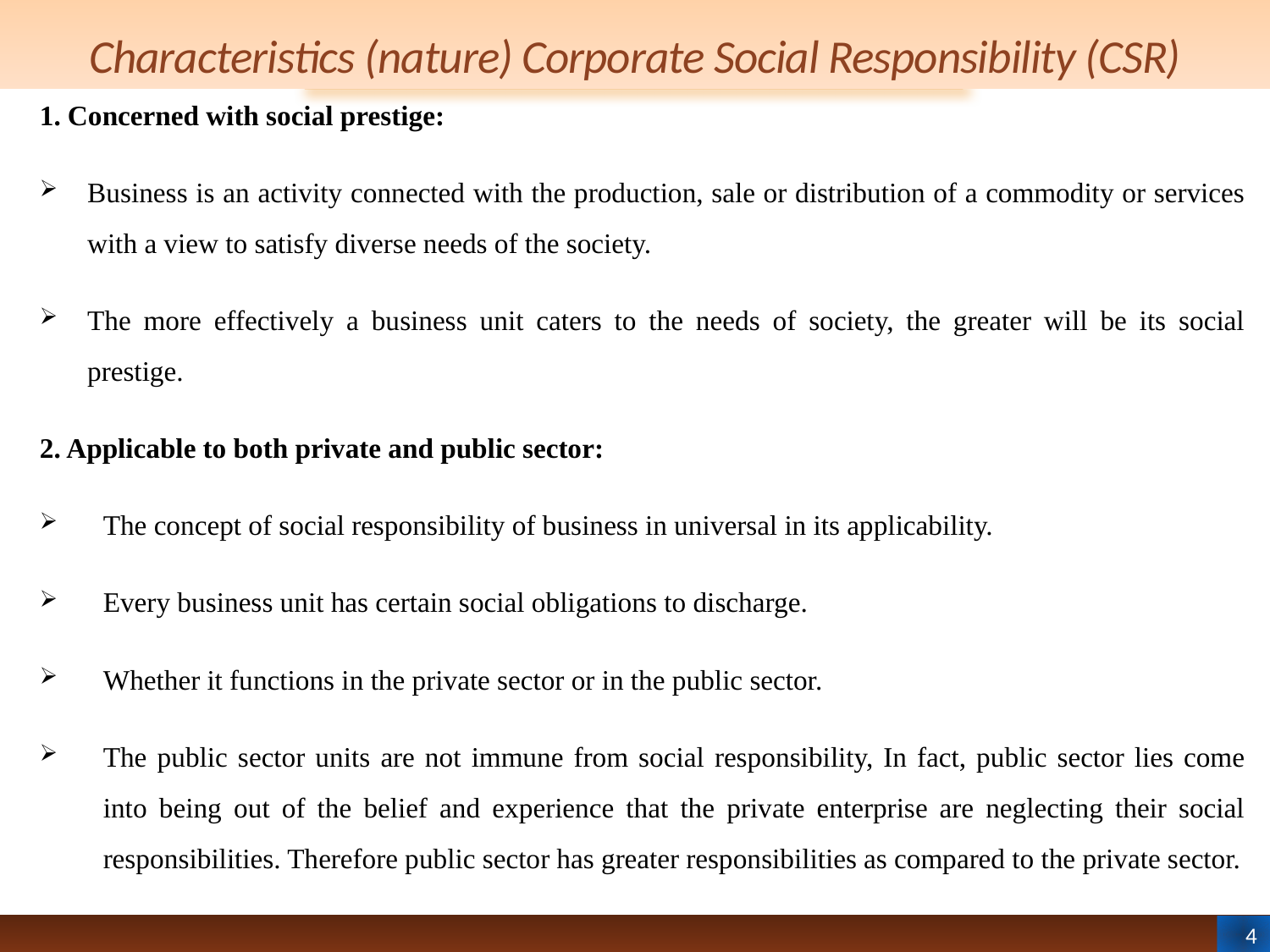

# Characteristics (nature) Corporate Social Responsibility (CSR)
1. Concerned with social prestige:
Business is an activity connected with the production, sale or distribution of a commodity or services with a view to satisfy diverse needs of the society.
The more effectively a business unit caters to the needs of society, the greater will be its social prestige.
2. Applicable to both private and public sector:
The concept of social responsibility of business in universal in its applicability.
Every business unit has certain social obligations to discharge.
Whether it functions in the private sector or in the public sector.
The public sector units are not immune from social responsibility, In fact, public sector lies come into being out of the belief and experience that the private enterprise are neglecting their social responsibilities. Therefore public sector has greater responsibilities as compared to the private sector.
4